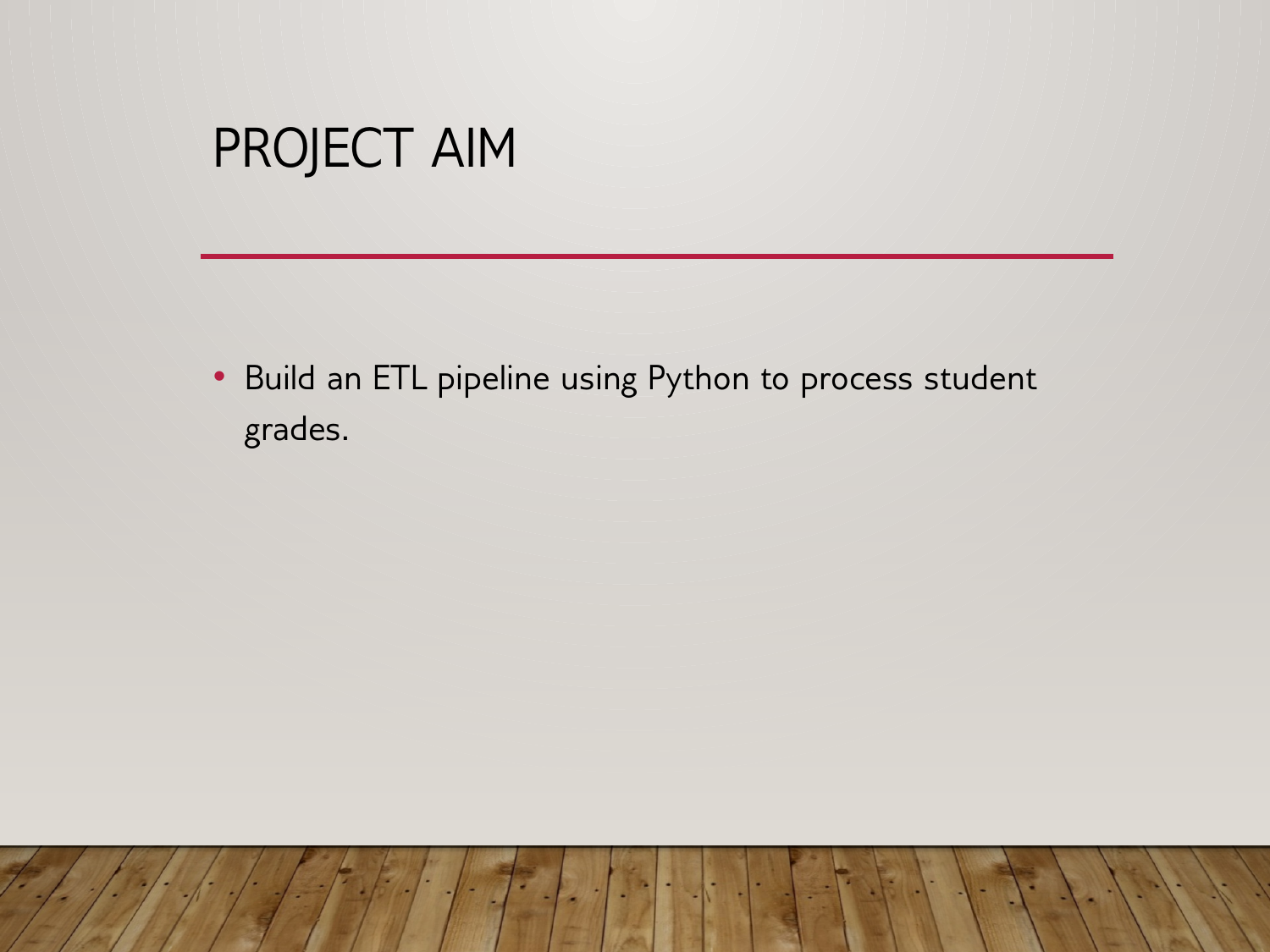

# Project Aim

Build an ETL pipeline using Python to process student grades.